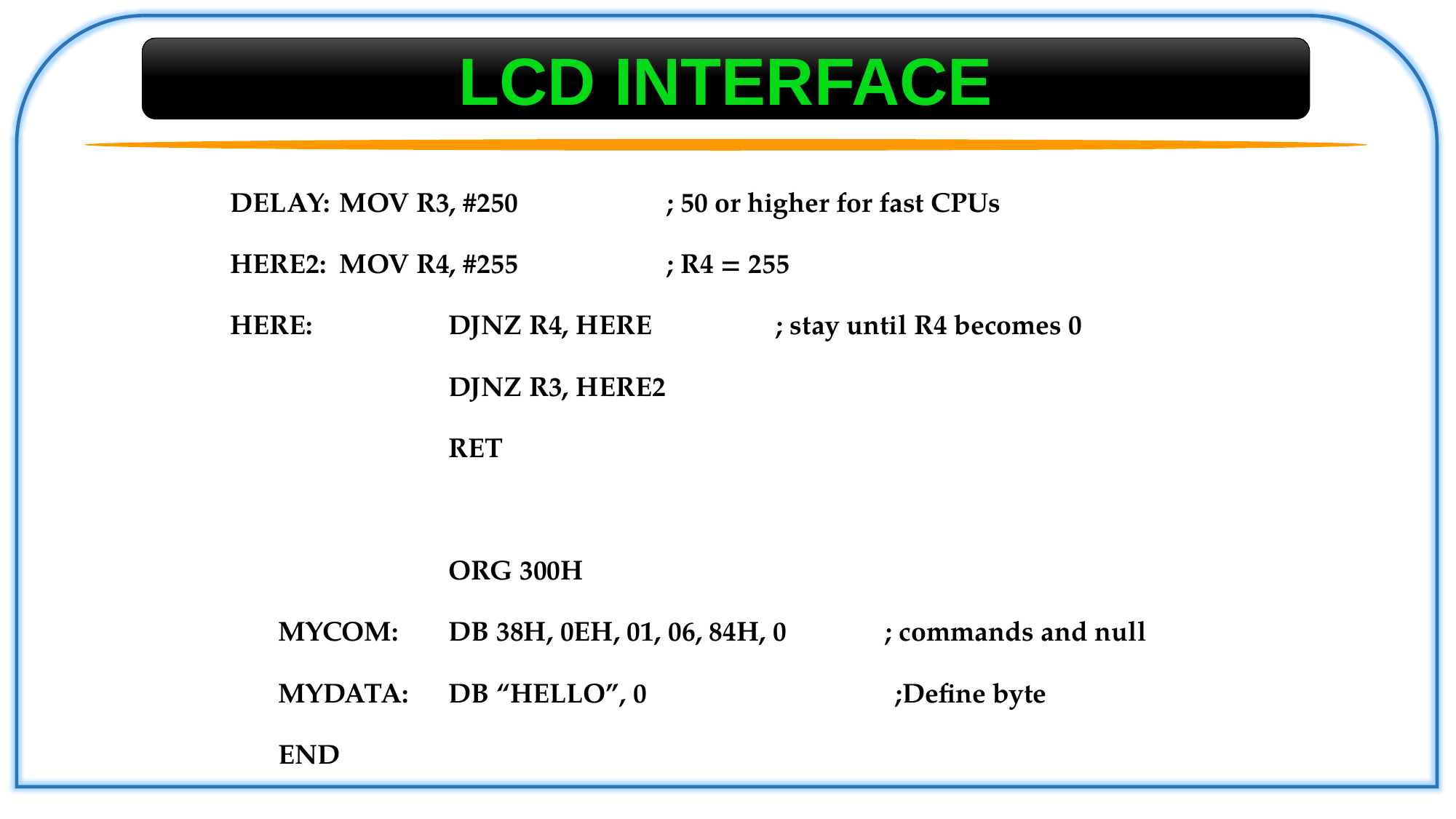

LCD INTERFACE

DELAY: 	MOV R3, #250 		; 50 or higher for fast CPUs
HERE2: 	MOV R4, #255 		; R4 = 255
HERE: 		DJNZ R4, HERE  		; stay until R4 becomes 0
	DJNZ R3, HERE2
	RET

	ORG 300H
MYCOM: 	DB 38H, 0EH, 01, 06, 84H, 0 	; commands and null
MYDATA: 	DB “HELLO”, 0                                    ;Define byte
END